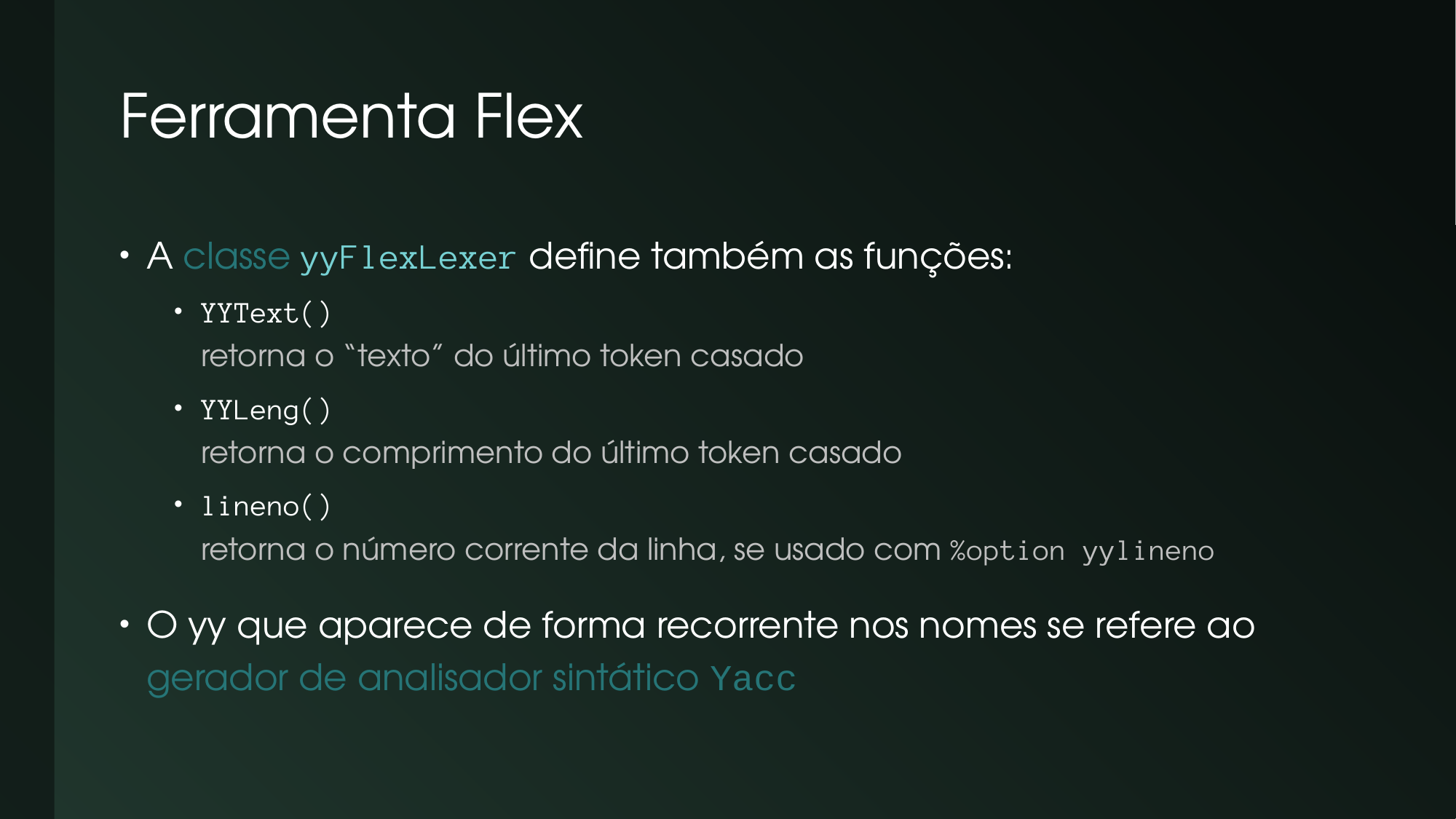

# Ferramenta Flex
A classe yyFlexLexer define também as funções:
YYText()
retorna o “texto” do último token casado
YYLeng()
retorna o comprimento do último token casado
lineno()
retorna o número corrente da linha, se usado com %option yylineno
O yy que aparece de forma recorrente nos nomes se refere ao gerador de analisador sintático Yacc